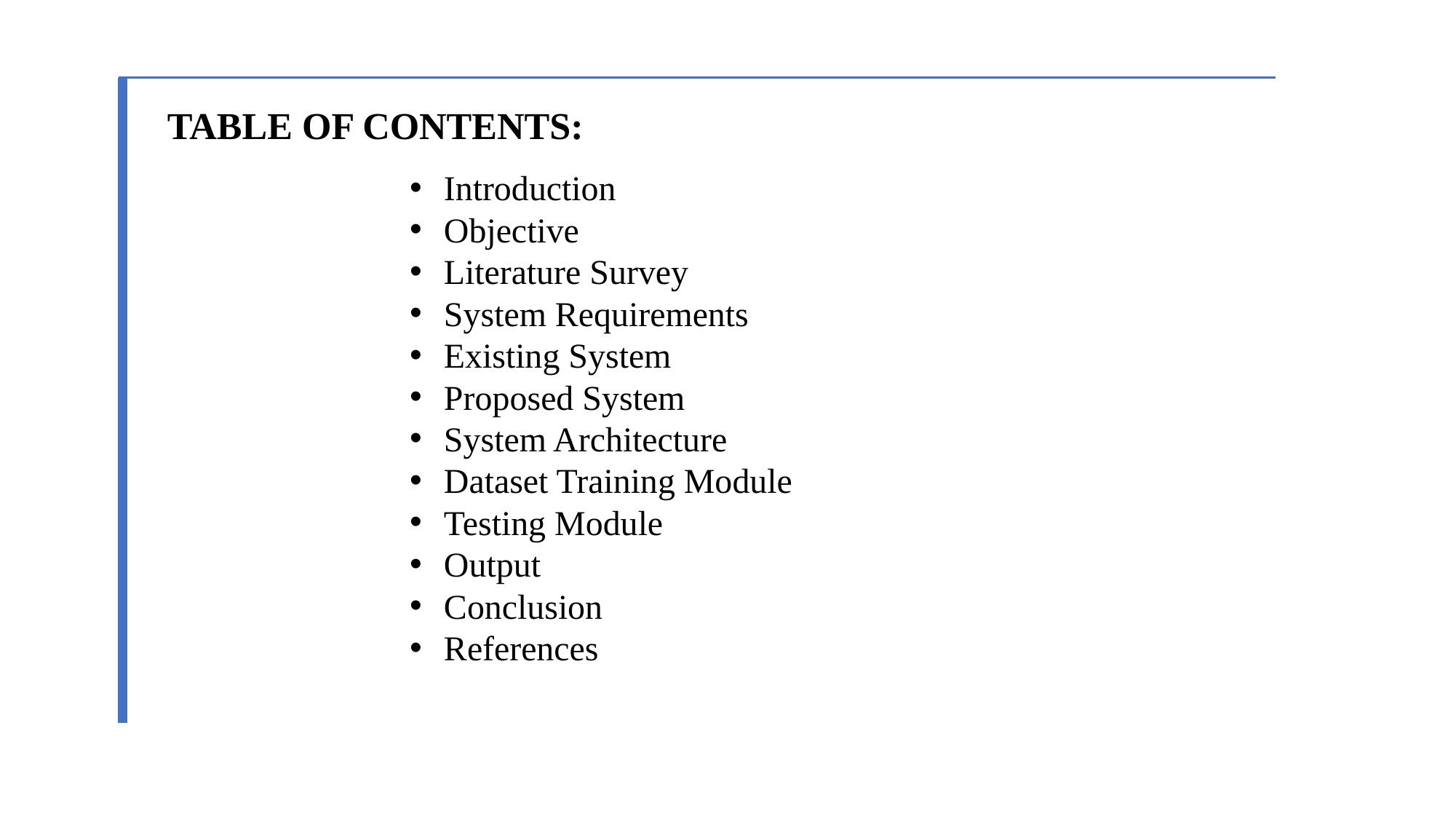

TABLE OF CONTENTS:
Introduction
Objective
Literature Survey
System Requirements
Existing System
Proposed System
System Architecture
Dataset Training Module
Testing Module
Output
Conclusion
References